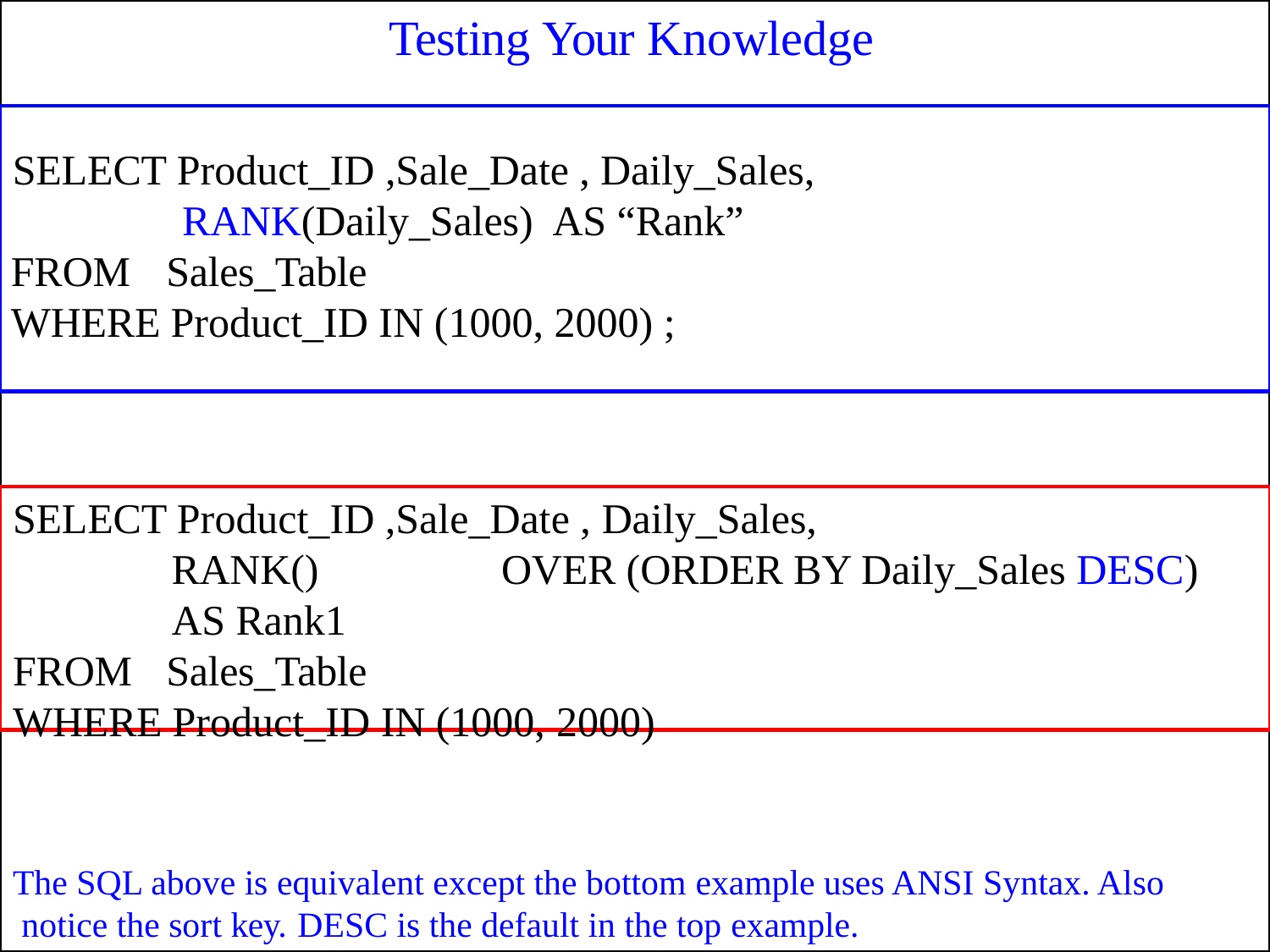

# Testing Your Knowledge

SELECT Product_ID ,Sale_Date , Daily_Sales,  RANK(Daily_Sales)	AS “Rank”
FROM	Sales_Table
WHERE Product_ID IN (1000, 2000) ;

SELECT Product_ID ,Sale_Date , Daily_Sales,
RANK()	OVER (ORDER BY Daily_Sales DESC) AS Rank1
FROM	Sales_Table
WHERE Product_ID IN (1000, 2000)
The SQL above is equivalent except the bottom example uses ANSI Syntax. Also  notice the sort key.	DESC is the default in the top example.